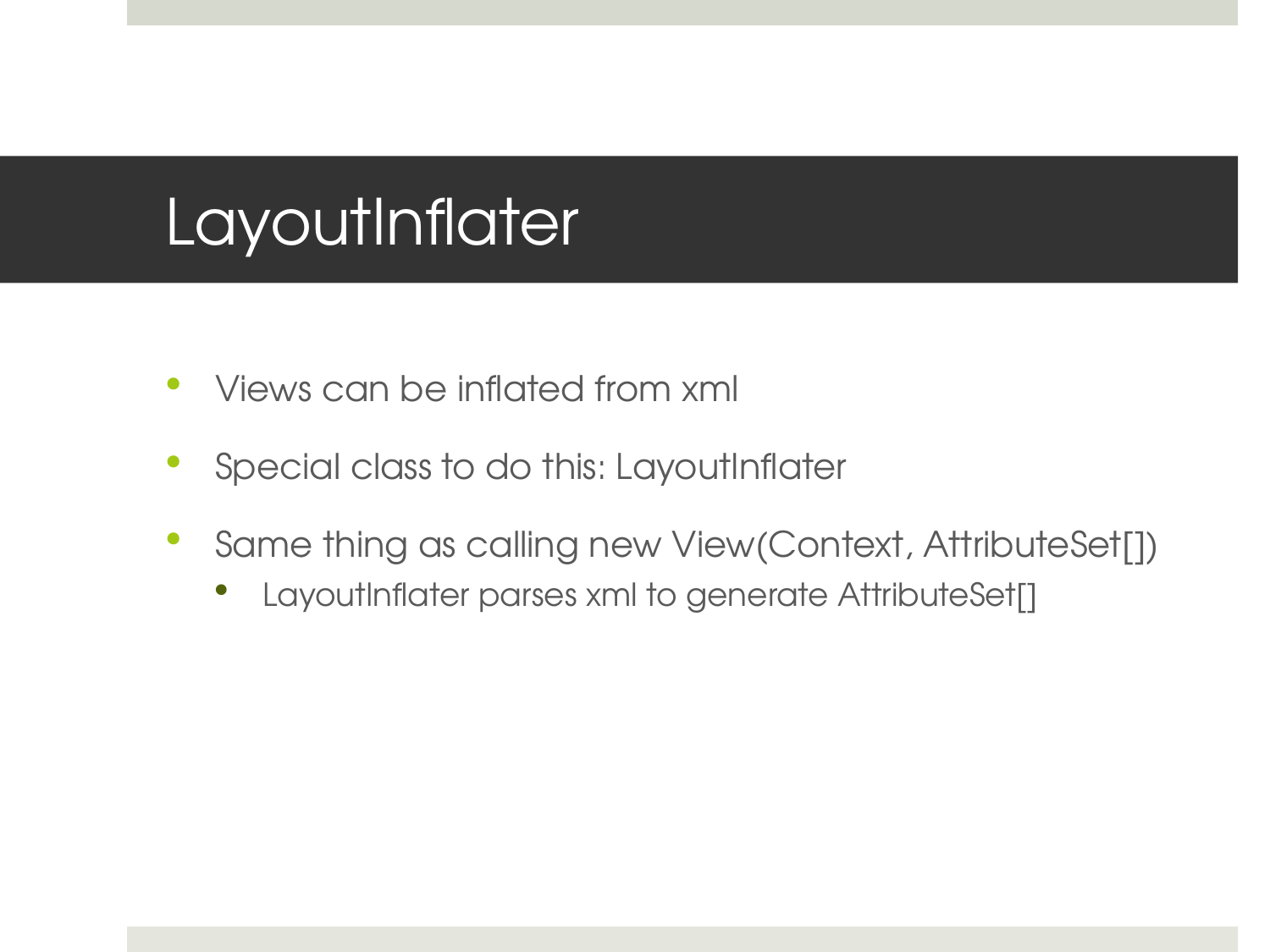

# LayoutInflater
Views can be inflated from xml
Special class to do this: LayoutInflater
Same thing as calling new View(Context, AttributeSet[])
LayoutInflater parses xml to generate AttributeSet[]